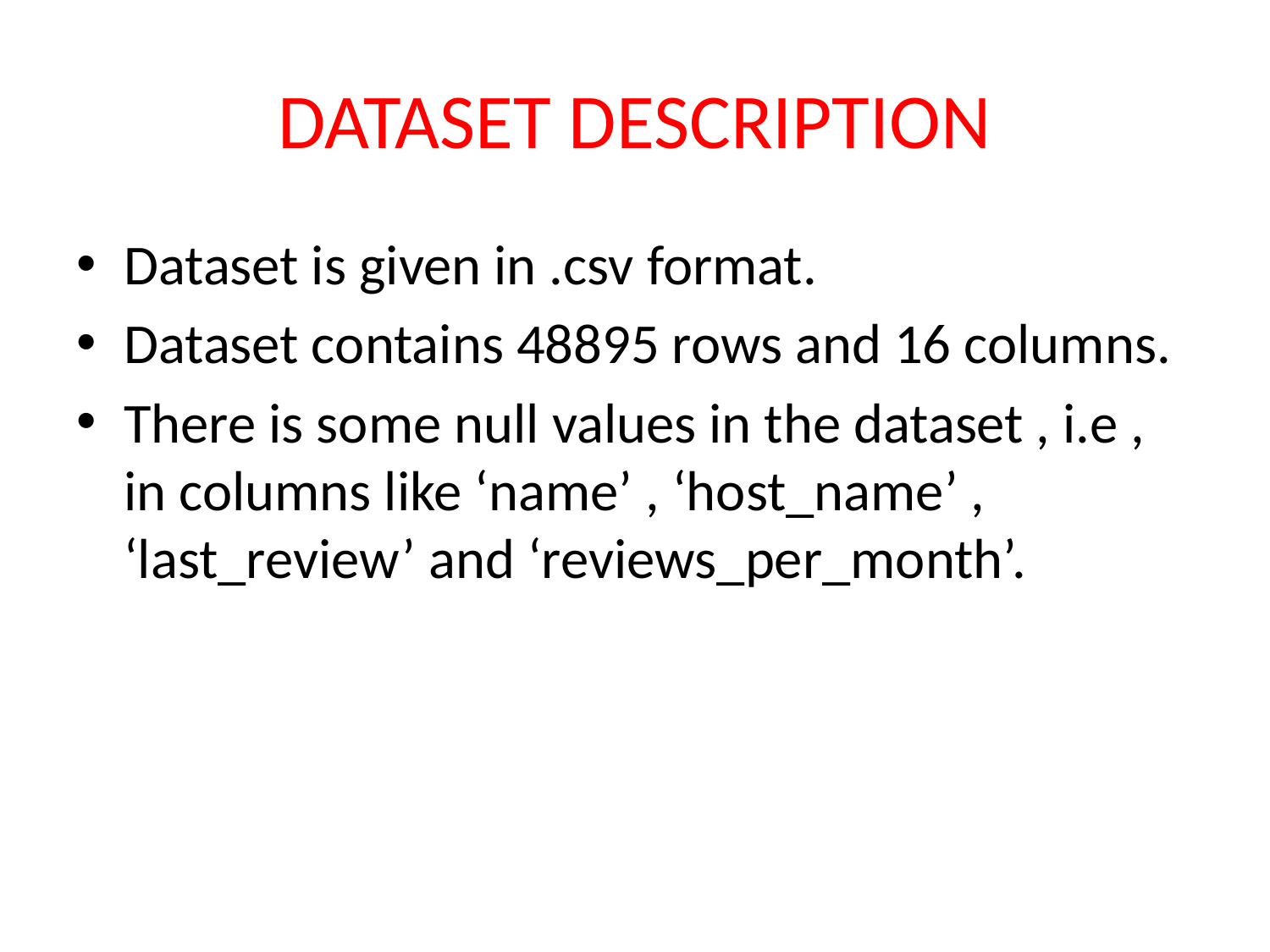

# DATASET DESCRIPTION
Dataset is given in .csv format.
Dataset contains 48895 rows and 16 columns.
There is some null values in the dataset , i.e , in columns like ‘name’ , ‘host_name’ , ‘last_review’ and ‘reviews_per_month’.